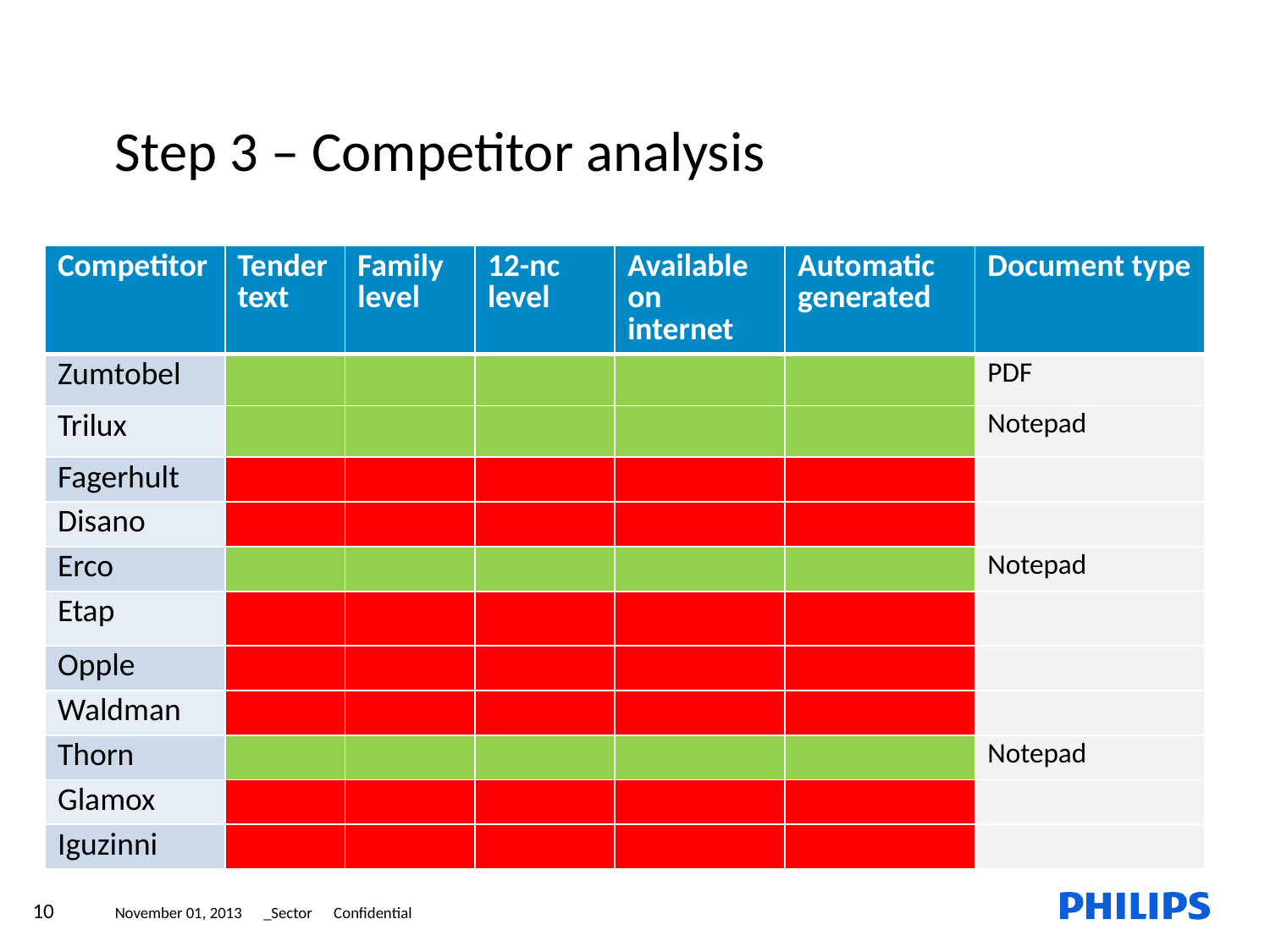

Step 3 – Competitor analysis

| Competitor | Tender text | Family level | 12-nc level | Available on internet | Automatic generated | Document type |
| --- | --- | --- | --- | --- | --- | --- |
| Zumtobel |  |  |  |  |  | PDF |
| Trilux |  |  |  |  |  | Notepad |
| Fagerhult |  |  |  |  |  |  |
| Disano |  |  |  |  |  |  |
| Erco |  |  |  |  |  | Notepad |
| Etap |  |  |  |  |  |  |
| Opple |  |  |  |  |  |  |
| Waldman |  |  |  |  |  |  |
| Thorn |  |  |  |  |  | Notepad |
| Glamox |  |  |  |  |  |  |
| Iguzinni |  |  |  |  |  |  |